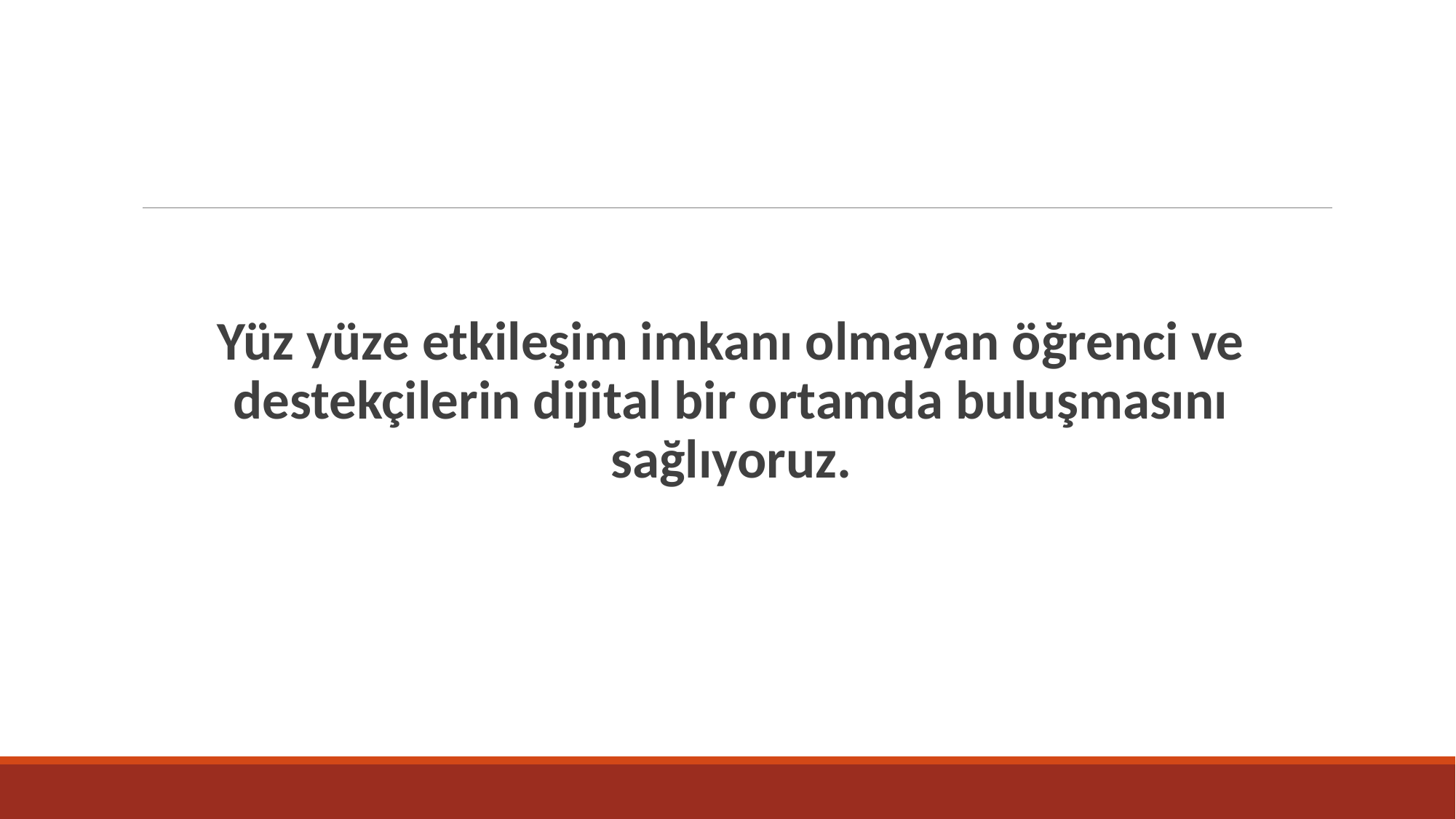

Yüz yüze etkileşim imkanı olmayan öğrenci ve destekçilerin dijital bir ortamda buluşmasını sağlıyoruz.